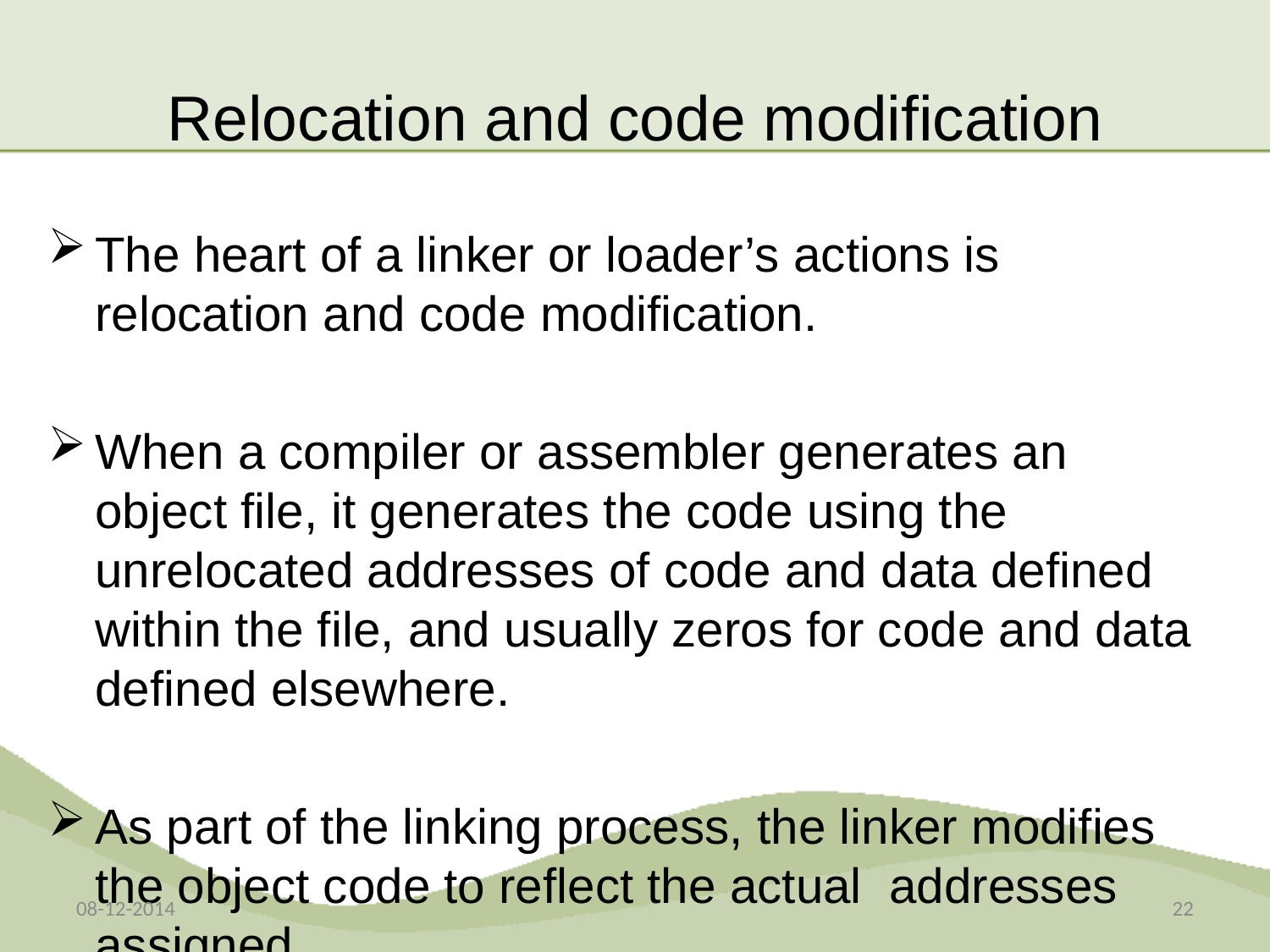

# Relocation and code modification
The heart of a linker or loader’s actions is relocation and code modification.

When a compiler or assembler generates an object file, it generates the code using the unrelocated addresses of code and data defined within the file, and usually zeros for code and data defined elsewhere.

As part of the linking process, the linker modifies the object code to reflect the actual  addresses assigned.

08-12-2014
22